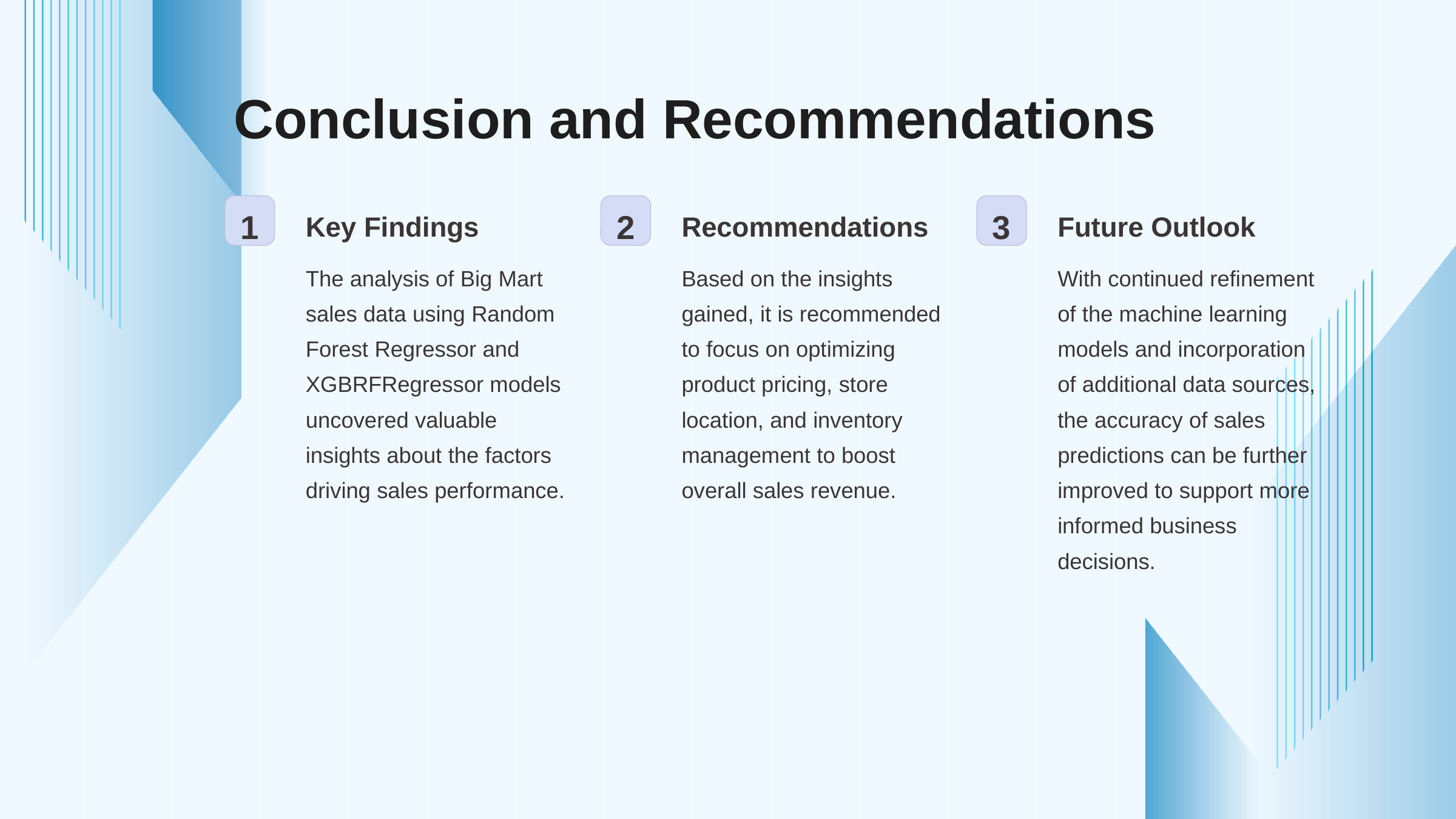

Conclusion and Recommendations

1
2
3
Key Findings
Recommendations
Future Outlook
The analysis of Big Mart sales data using Random Forest Regressor and XGBRFRegressor models uncovered valuable insights about the factors driving sales performance.
Based on the insights gained, it is recommended to focus on optimizing product pricing, store location, and inventory management to boost overall sales revenue.
With continued refinement of the machine learning models and incorporation of additional data sources, the accuracy of sales predictions can be further improved to support more informed business decisions.